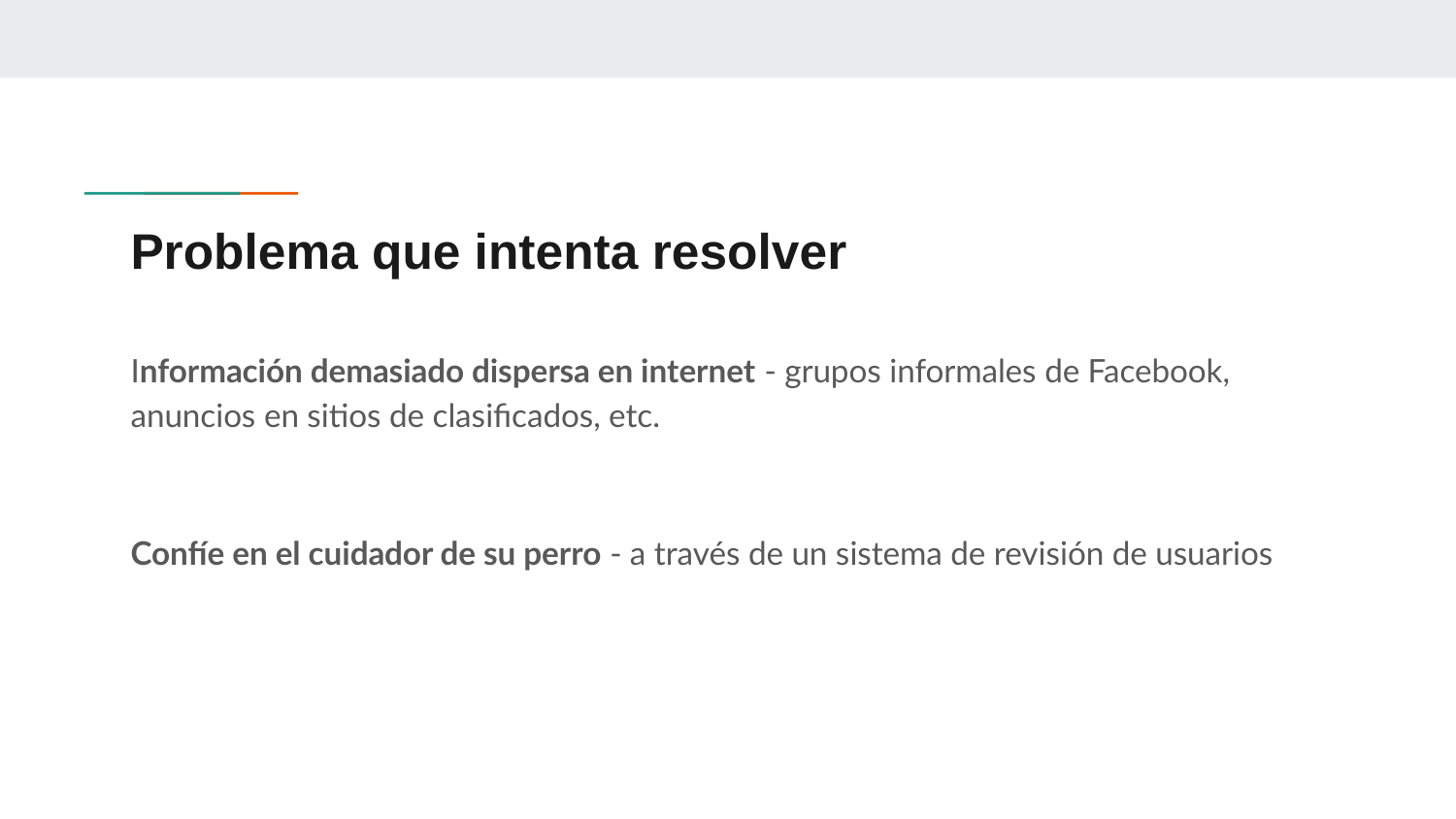

# Problema que intenta resolver
Información demasiado dispersa en internet - grupos informales de Facebook, anuncios en sitios de clasificados, etc.

Confíe en el cuidador de su perro - a través de un sistema de revisión de usuarios